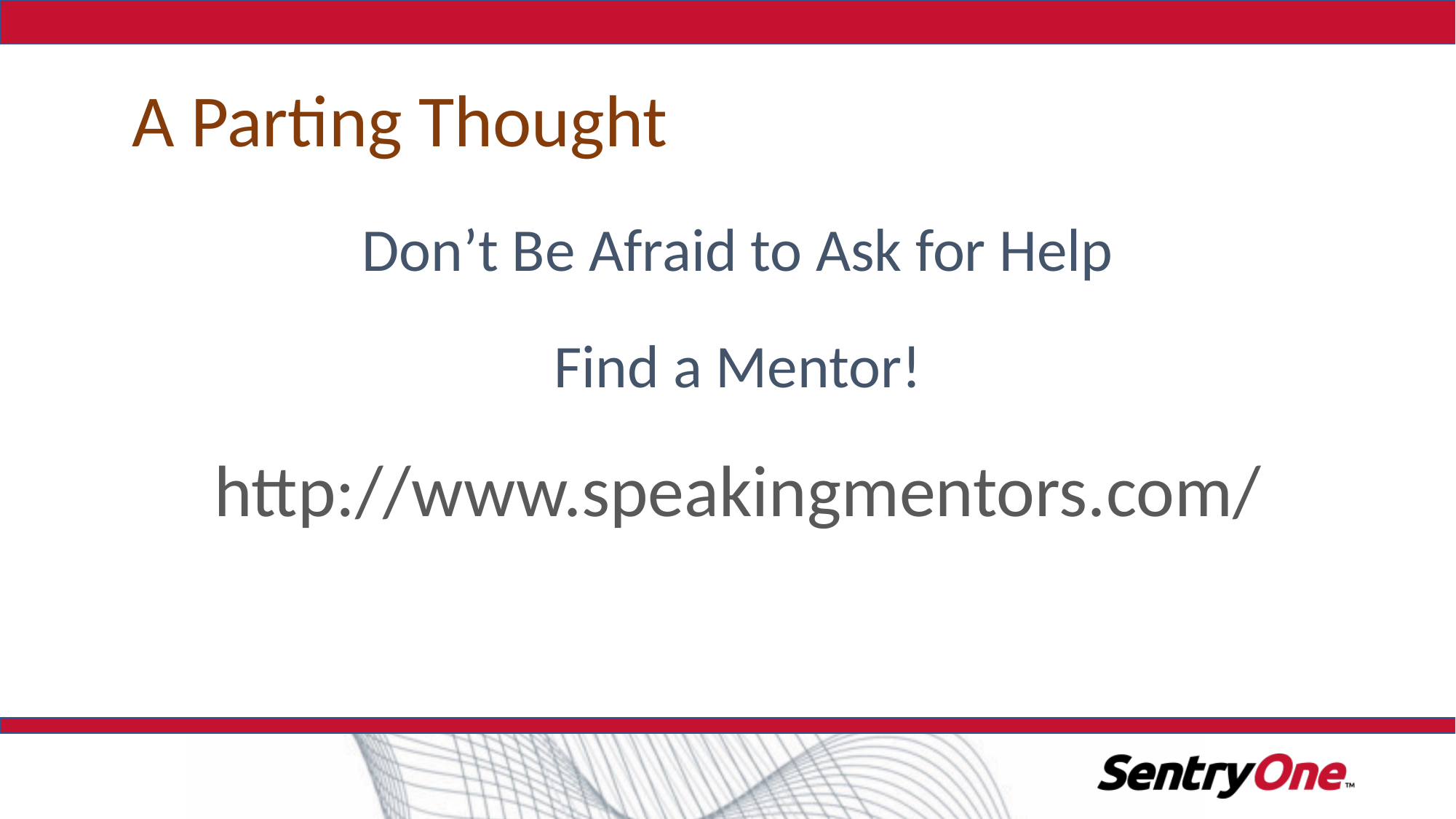

# A Parting Thought
Don’t Be Afraid to Ask for Help

Find a Mentor!

http://www.speakingmentors.com/